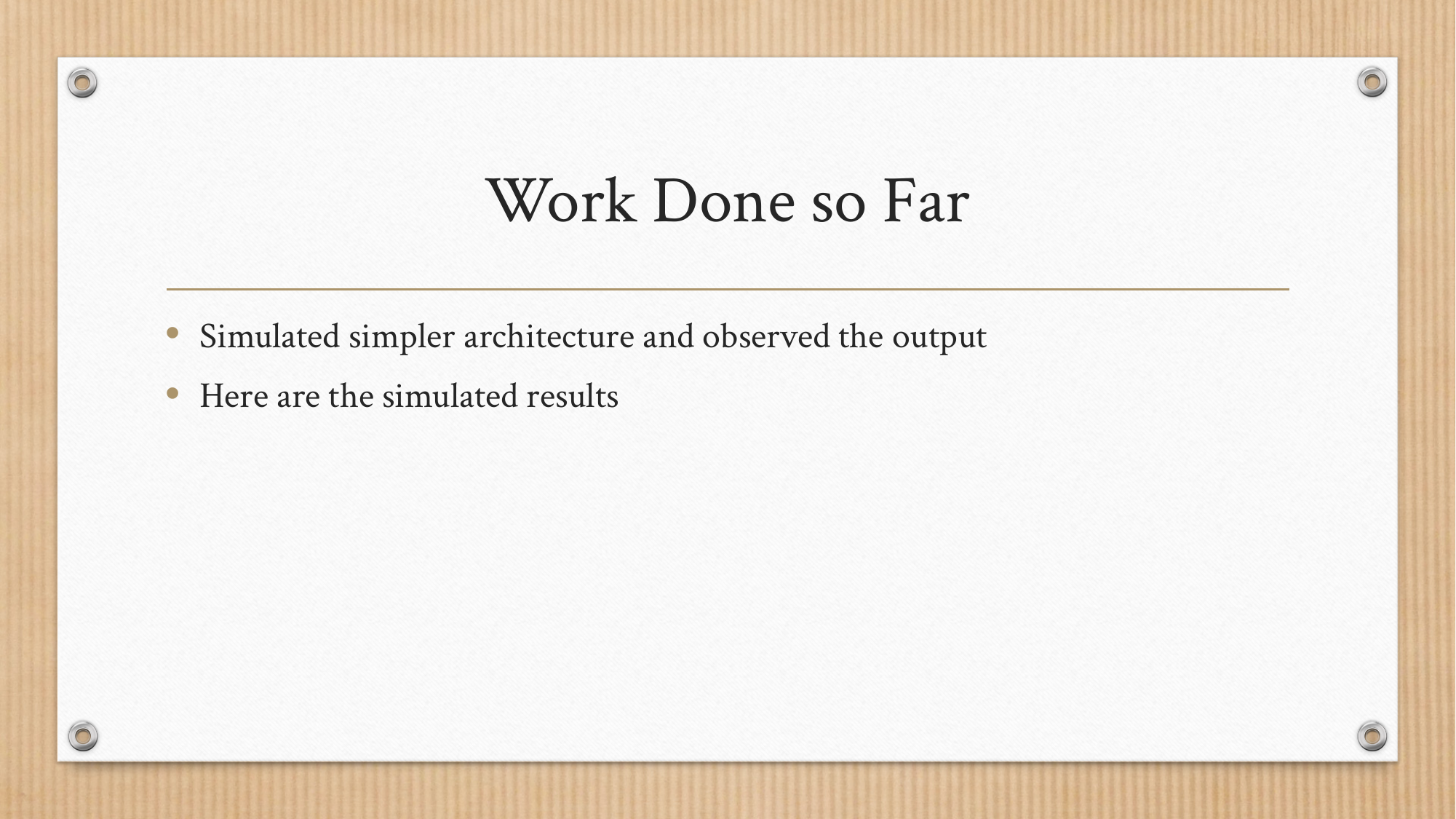

# Work Done so Far
Simulated simpler architecture and observed the output
Here are the simulated results